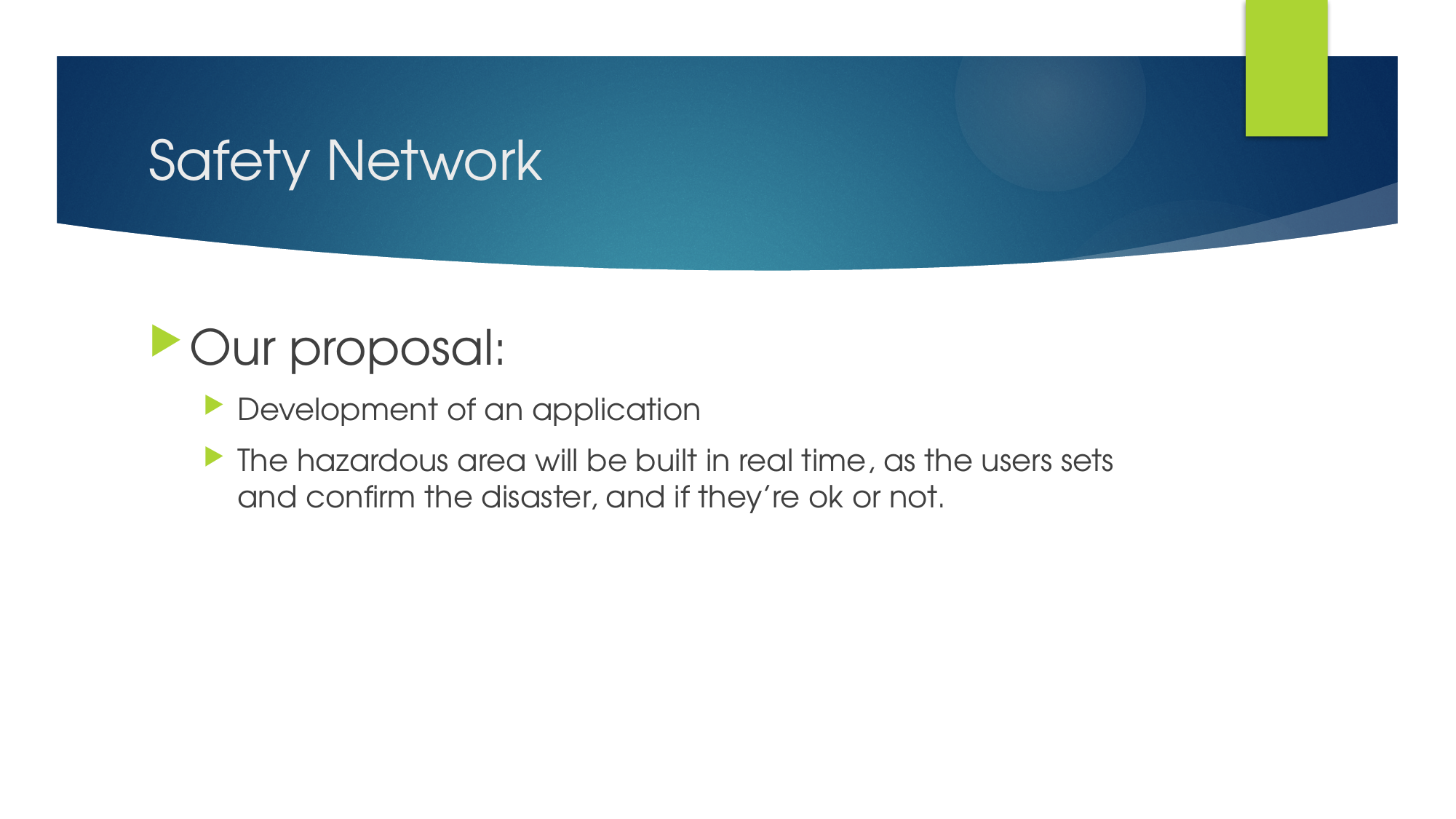

# Safety Network
Our proposal:
Development of an application
The hazardous area will be built in real time, as the users sets and confirm the disaster, and if they’re ok or not.